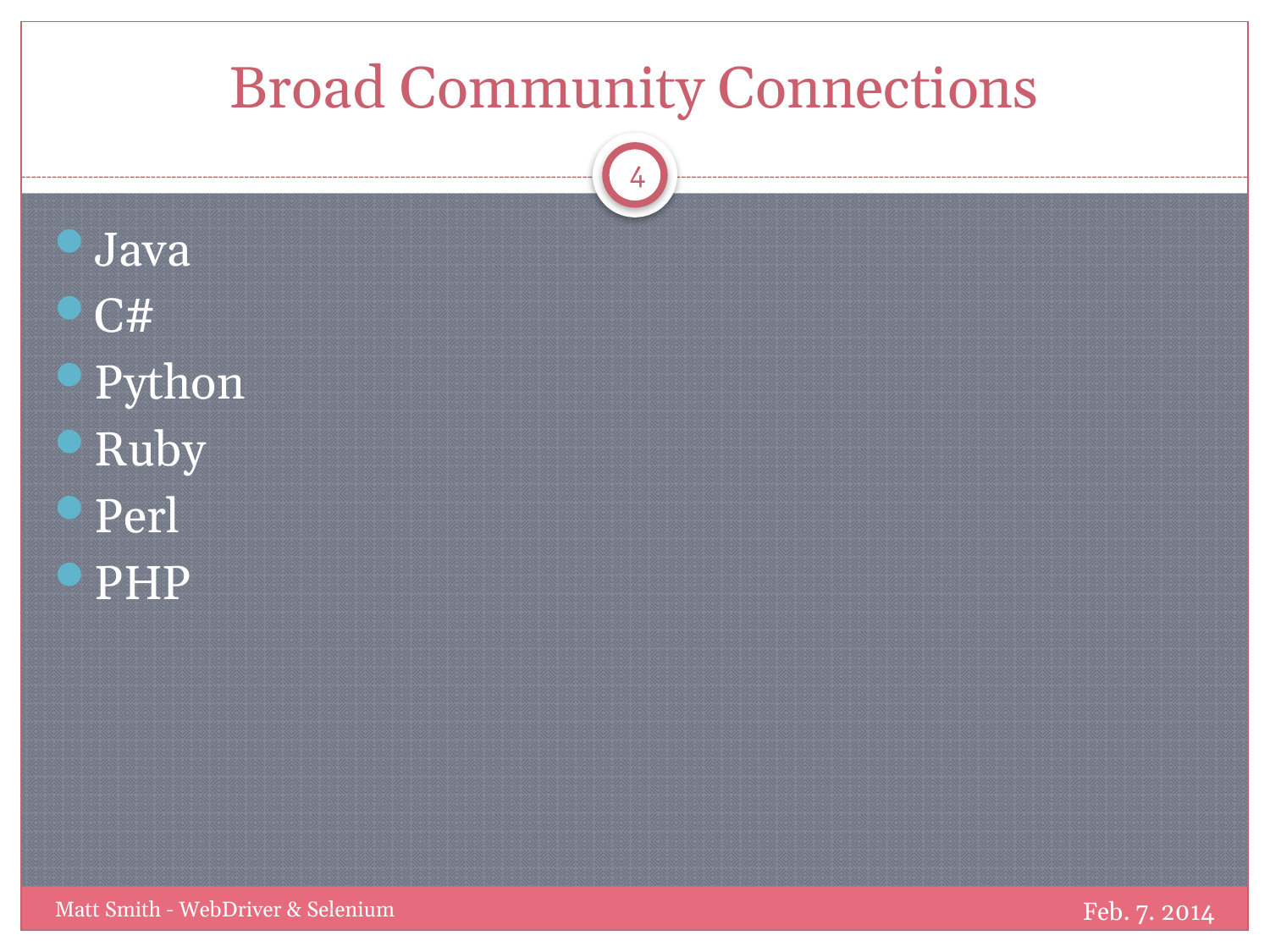

# Broad Community Connections
4
Java
C#
Python
Ruby
Perl
PHP
Feb. 7. 2014
Matt Smith - WebDriver & Selenium